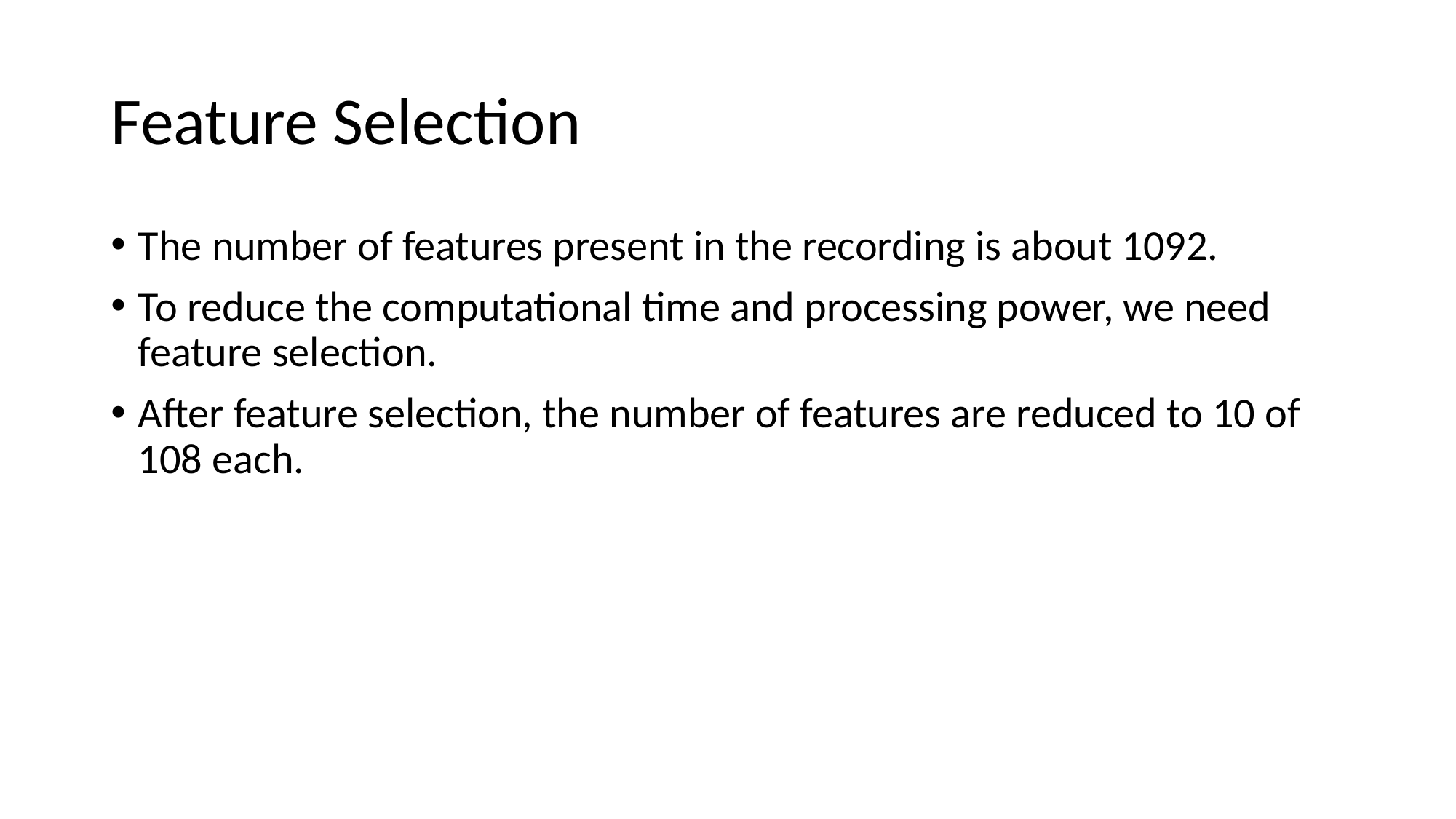

# Feature Selection
The number of features present in the recording is about 1092.
To reduce the computational time and processing power, we need feature selection.
After feature selection, the number of features are reduced to 10 of 108 each.